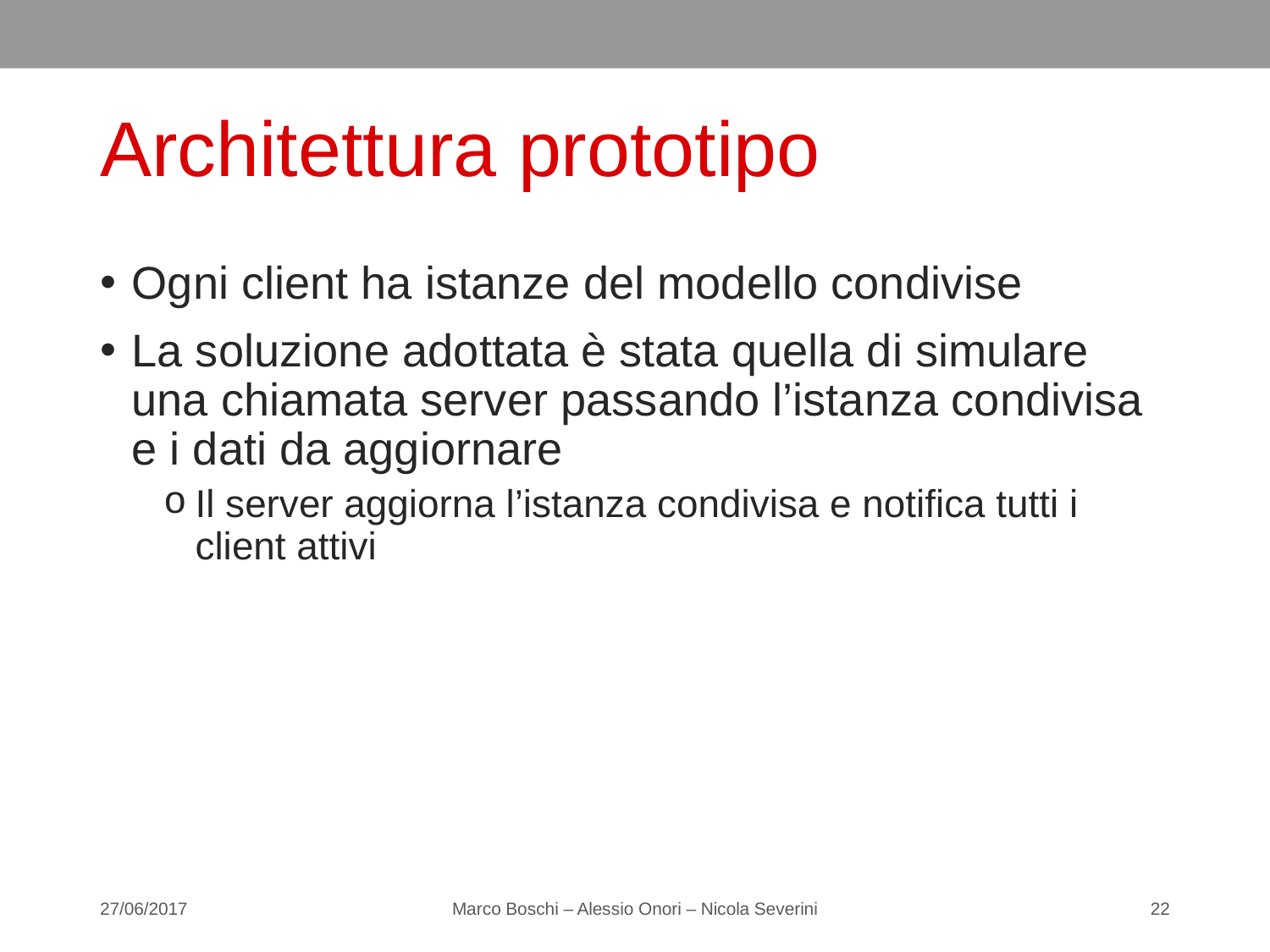

# Architettura prototipo
Ogni client ha istanze del modello condivise
La soluzione adottata è stata quella di simulare una chiamata server passando l’istanza condivisa e i dati da aggiornare
Il server aggiorna l’istanza condivisa e notifica tutti i client attivi

27/06/2017
Marco Boschi – Alessio Onori – Nicola Severini
22